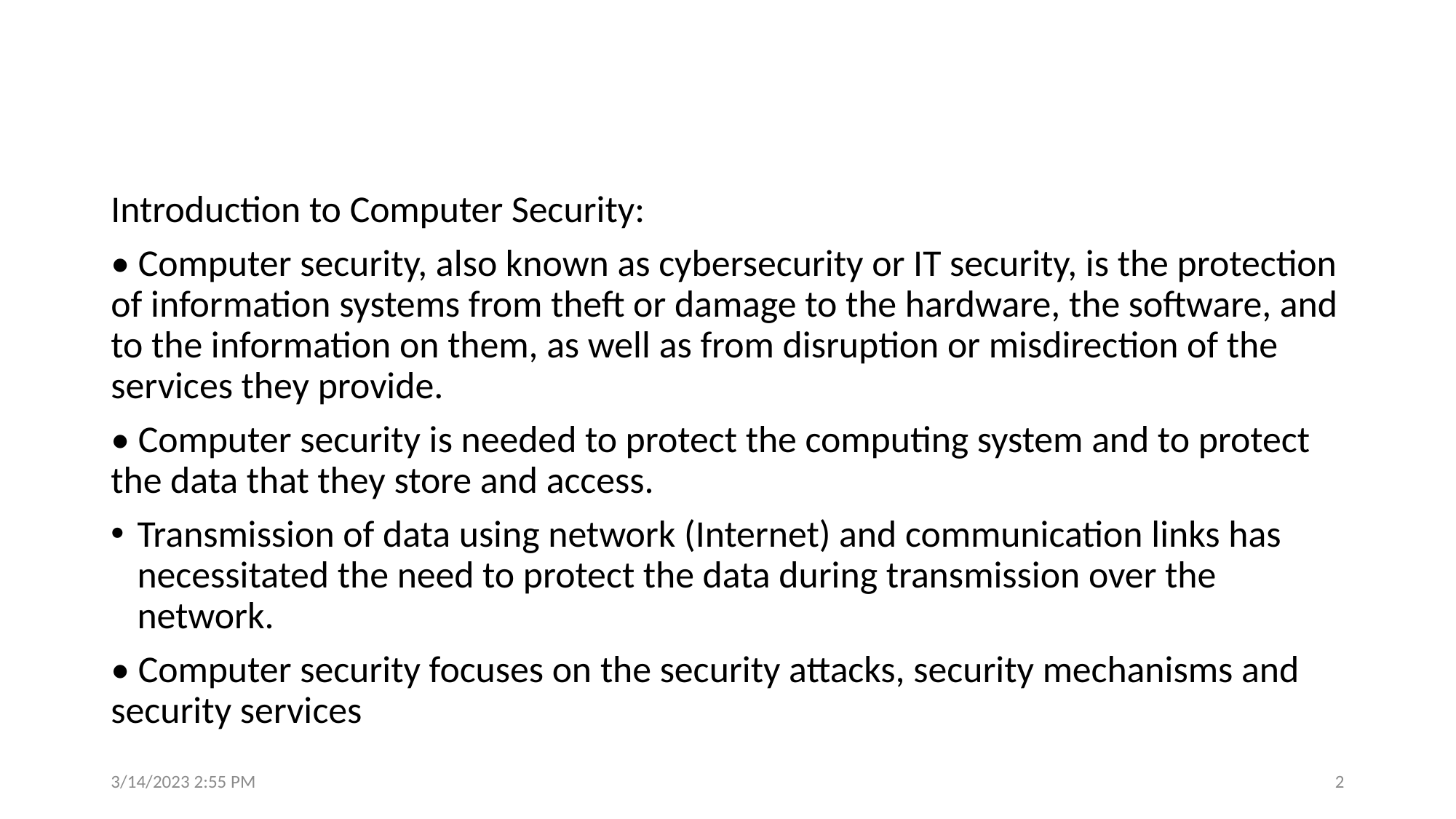

#
Introduction to Computer Security:
• Computer security, also known as cybersecurity or IT security, is the protection of information systems from theft or damage to the hardware, the software, and to the information on them, as well as from disruption or misdirection of the services they provide.
• Computer security is needed to protect the computing system and to protect the data that they store and access.
Transmission of data using network (Internet) and communication links has necessitated the need to protect the data during transmission over the network.
• Computer security focuses on the security attacks, security mechanisms and security services
3/14/2023 2:55 PM
2